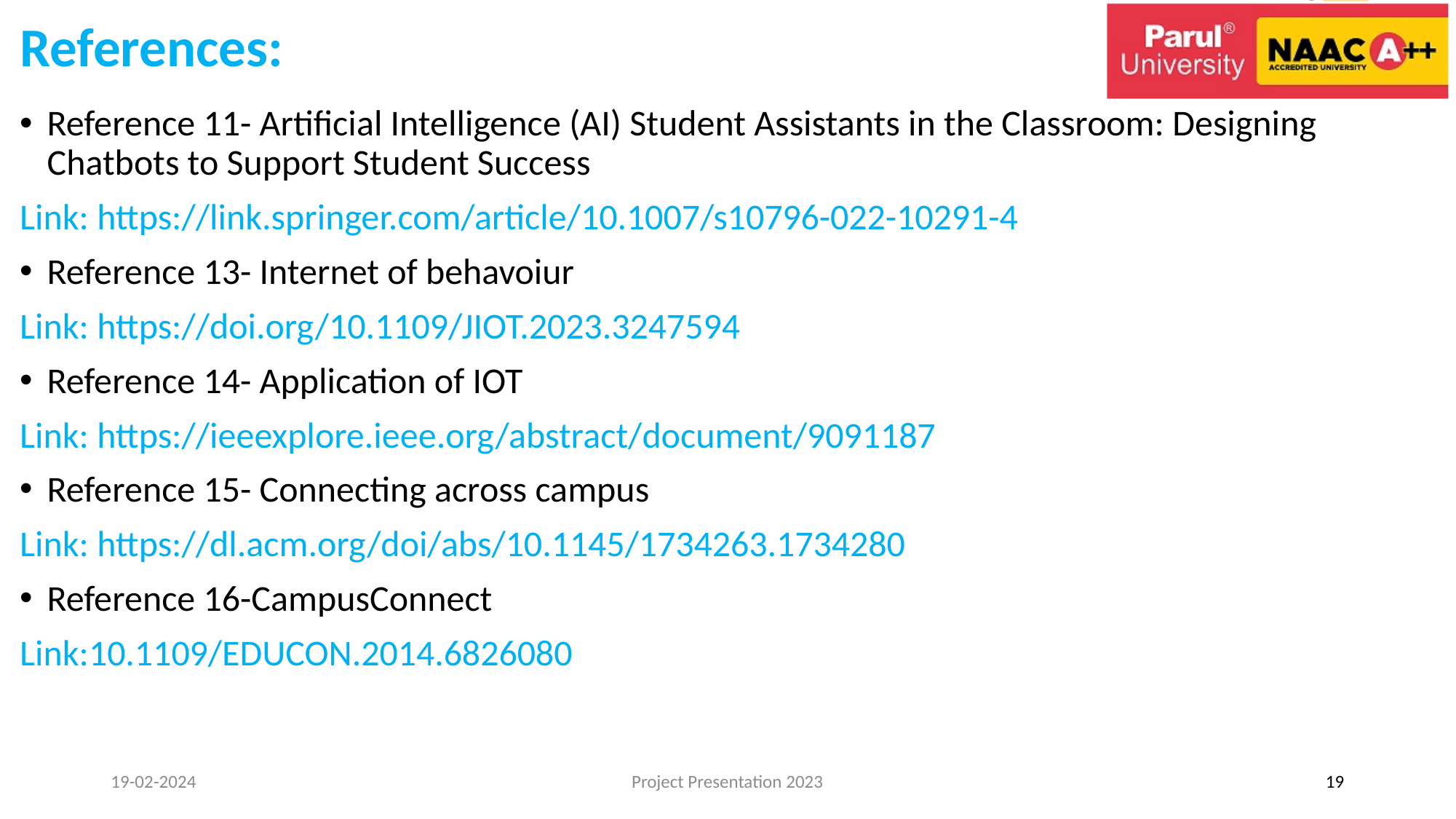

# References:
Reference 11- Artificial Intelligence (AI) Student Assistants in the Classroom: Designing Chatbots to Support Student Success
Link: https://link.springer.com/article/10.1007/s10796-022-10291-4
Reference 13- Internet of behavoiur
Link: https://doi.org/10.1109/JIOT.2023.3247594
Reference 14- Application of IOT
Link: https://ieeexplore.ieee.org/abstract/document/9091187
Reference 15- Connecting across campus
Link: https://dl.acm.org/doi/abs/10.1145/1734263.1734280
Reference 16-CampusConnect
Link:10.1109/EDUCON.2014.6826080

19-02-2024
Project Presentation 2023
19